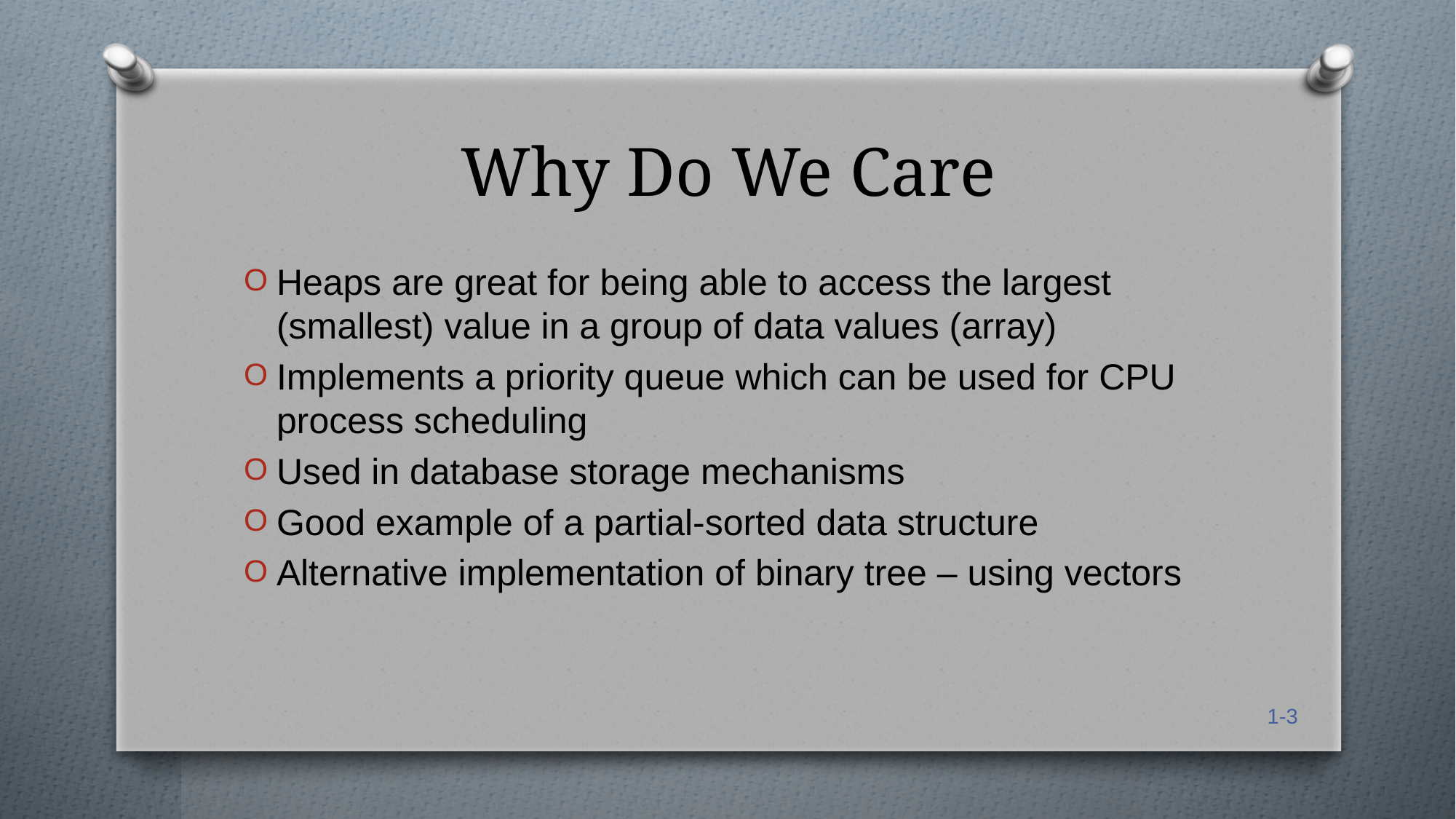

# Why Do We Care
Heaps are great for being able to access the largest (smallest) value in a group of data values (array)
Implements a priority queue which can be used for CPU process scheduling
Used in database storage mechanisms
Good example of a partial-sorted data structure
Alternative implementation of binary tree – using vectors
1-3